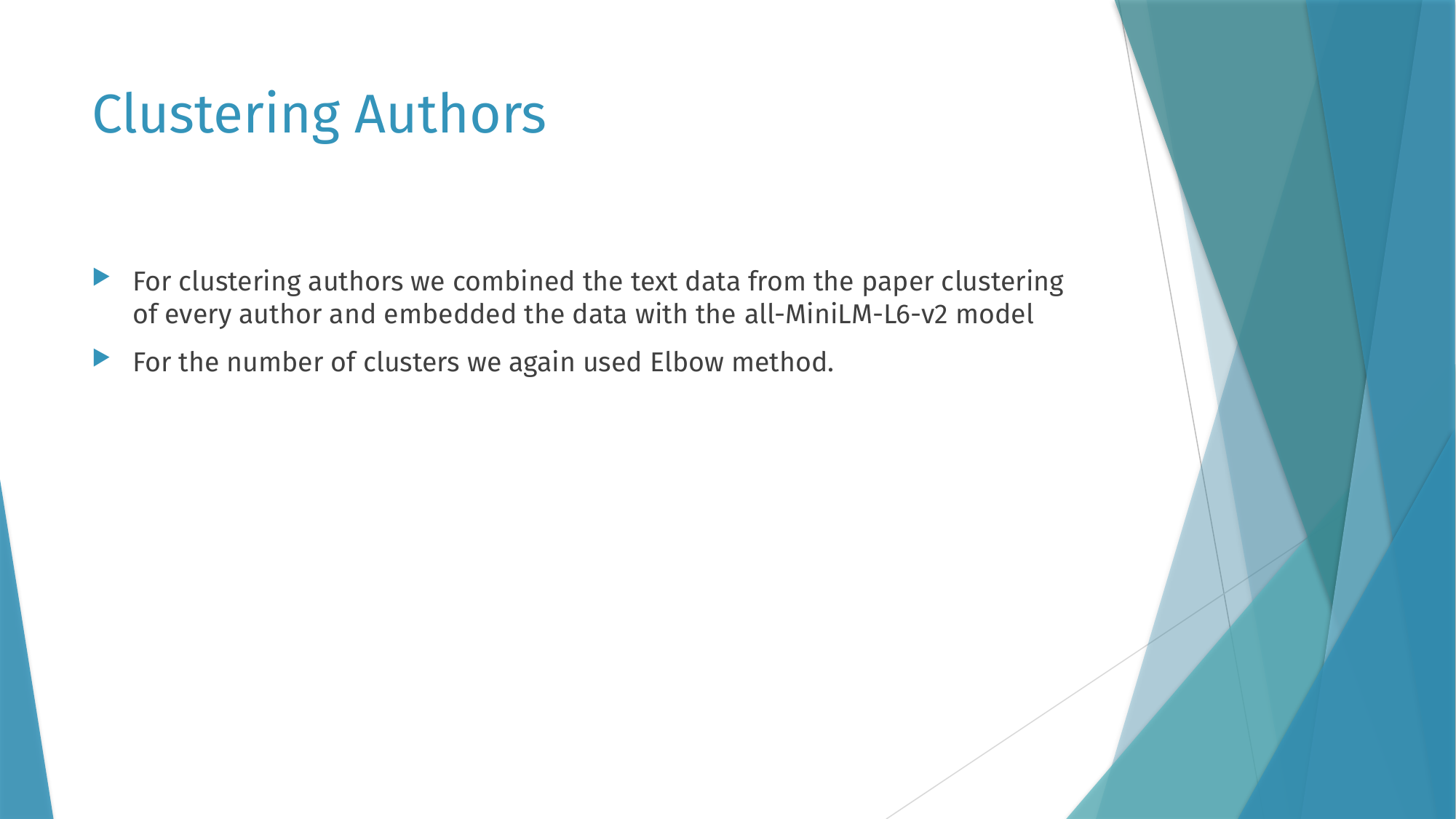

# Clustering Authors
For clustering authors we combined the text data from the paper clustering of every author and embedded the data with the all-MiniLM-L6-v2 model
For the number of clusters we again used Elbow method.